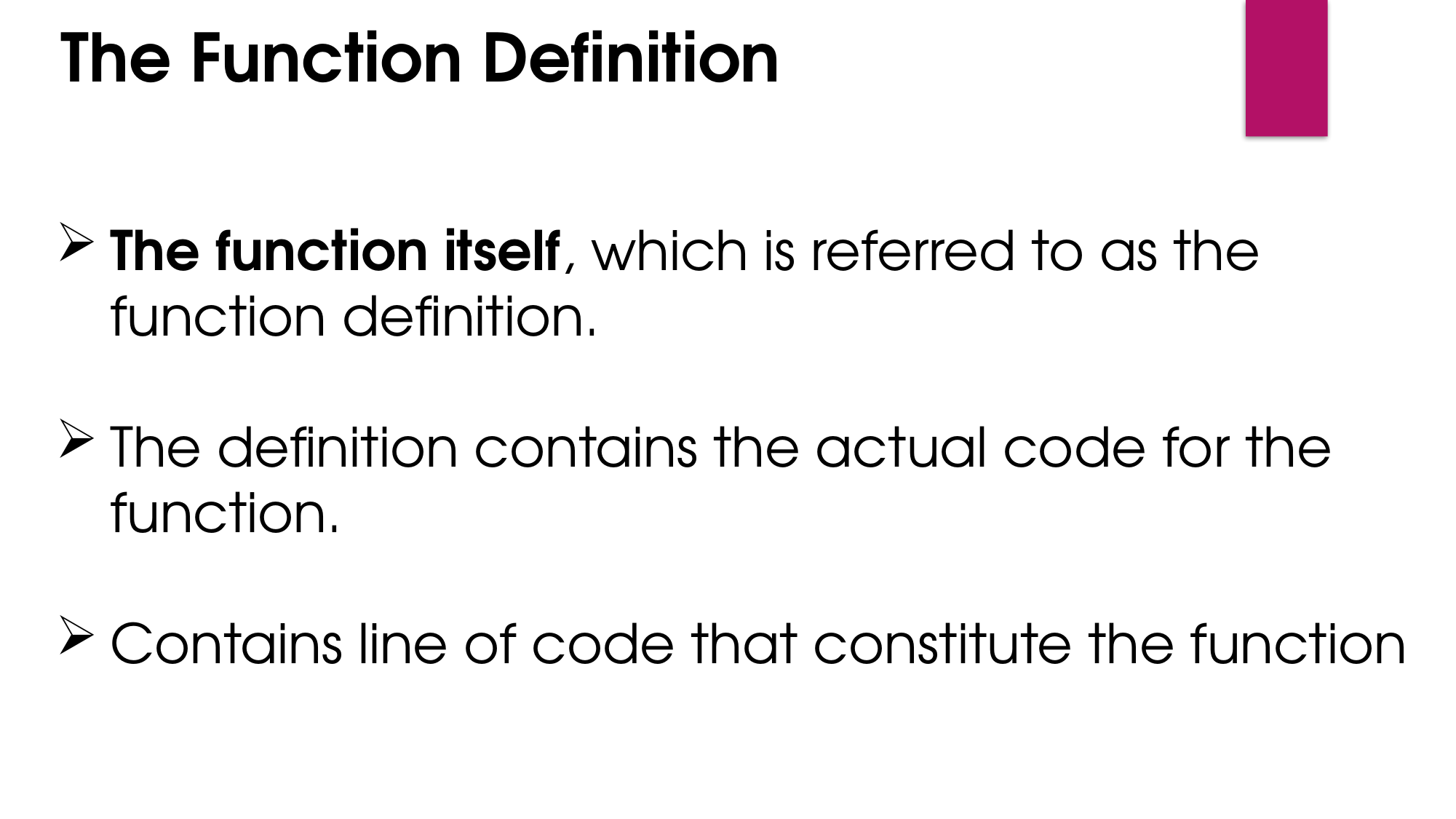

The Function Definition

The function itself, which is referred to as the function definition.

The definition contains the actual code for the function.

Contains line of code that constitute the function